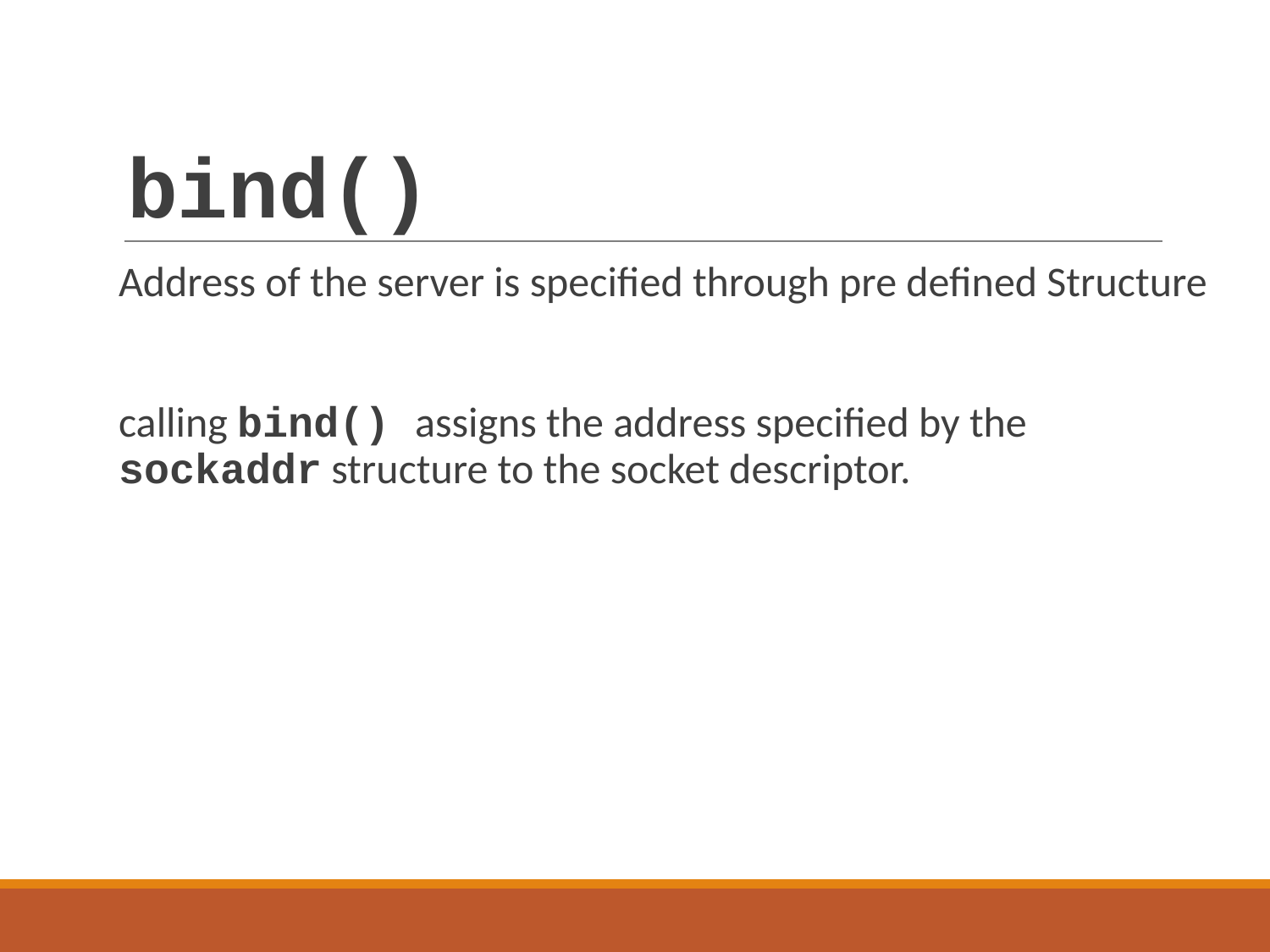

# bind()
Address of the server is specified through pre defined Structure

calling bind() assigns the address specified by the sockaddr structure to the socket descriptor.